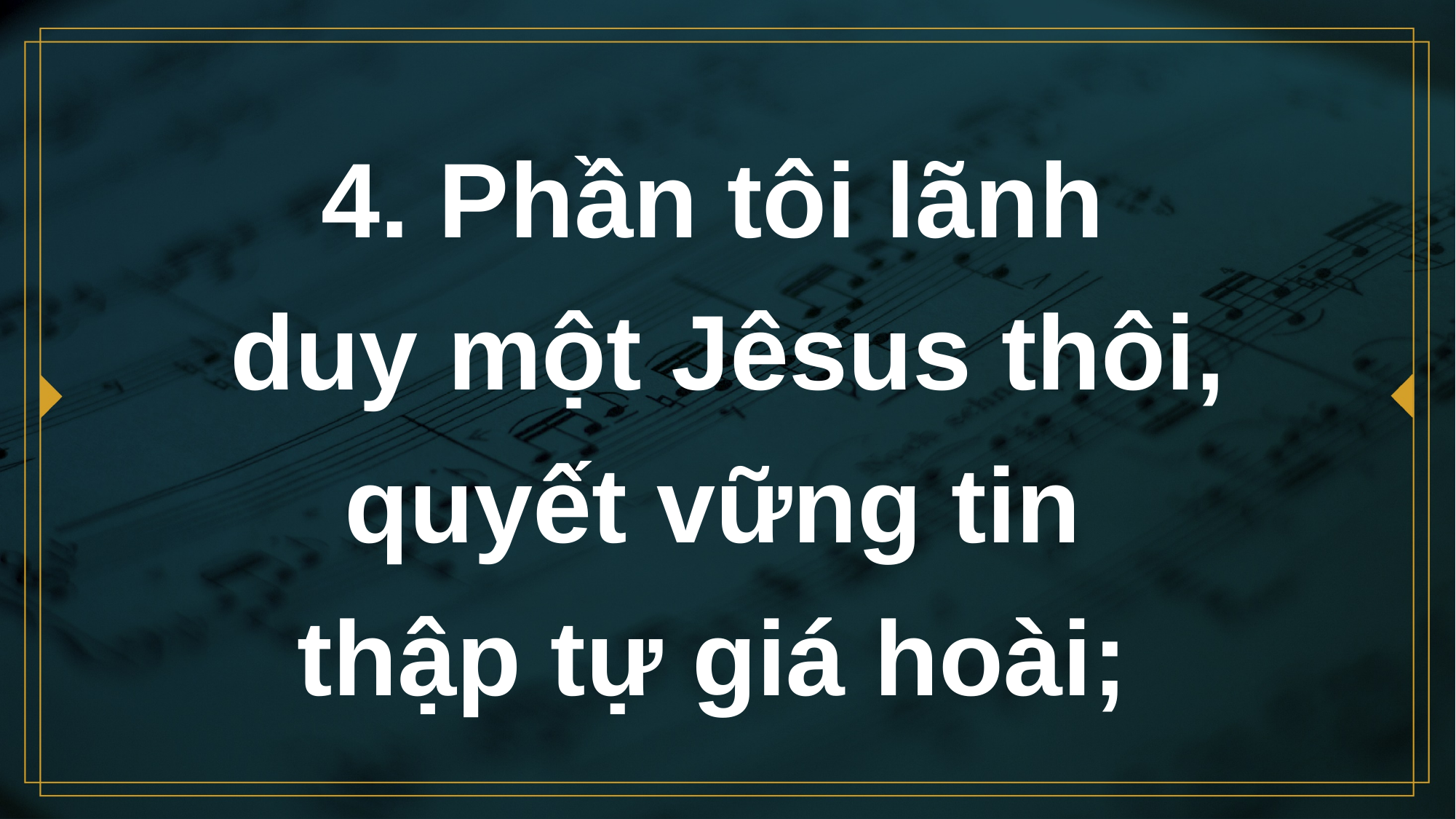

# 4. Phần tôi lãnh duy một Jêsus thôi, quyết vững tin thập tự giá hoài;